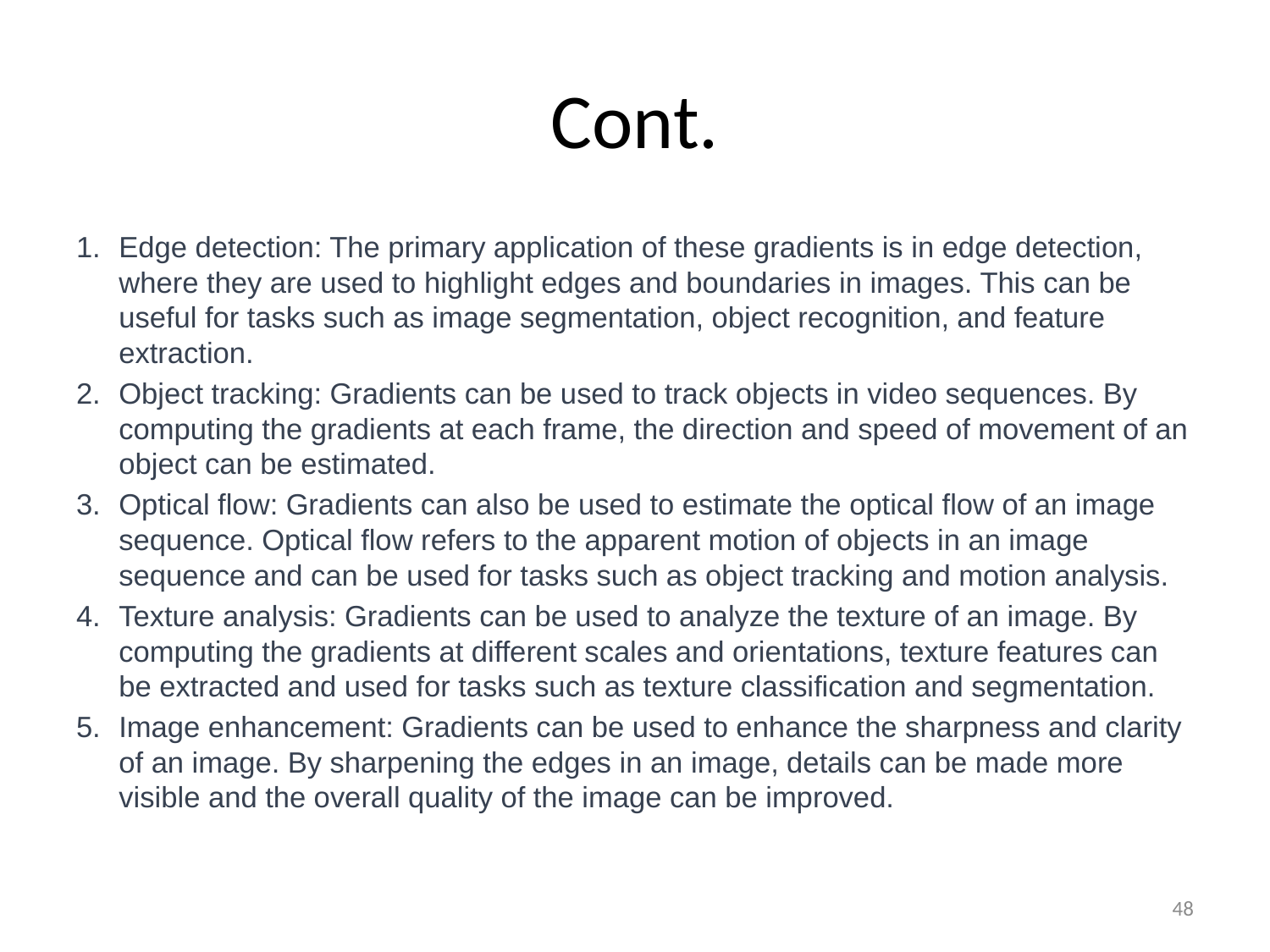

# Cont.
Edge detection: The primary application of these gradients is in edge detection, where they are used to highlight edges and boundaries in images. This can be useful for tasks such as image segmentation, object recognition, and feature extraction.
Object tracking: Gradients can be used to track objects in video sequences. By computing the gradients at each frame, the direction and speed of movement of an object can be estimated.
Optical flow: Gradients can also be used to estimate the optical flow of an image sequence. Optical flow refers to the apparent motion of objects in an image sequence and can be used for tasks such as object tracking and motion analysis.
Texture analysis: Gradients can be used to analyze the texture of an image. By computing the gradients at different scales and orientations, texture features can be extracted and used for tasks such as texture classification and segmentation.
Image enhancement: Gradients can be used to enhance the sharpness and clarity of an image. By sharpening the edges in an image, details can be made more visible and the overall quality of the image can be improved.

48